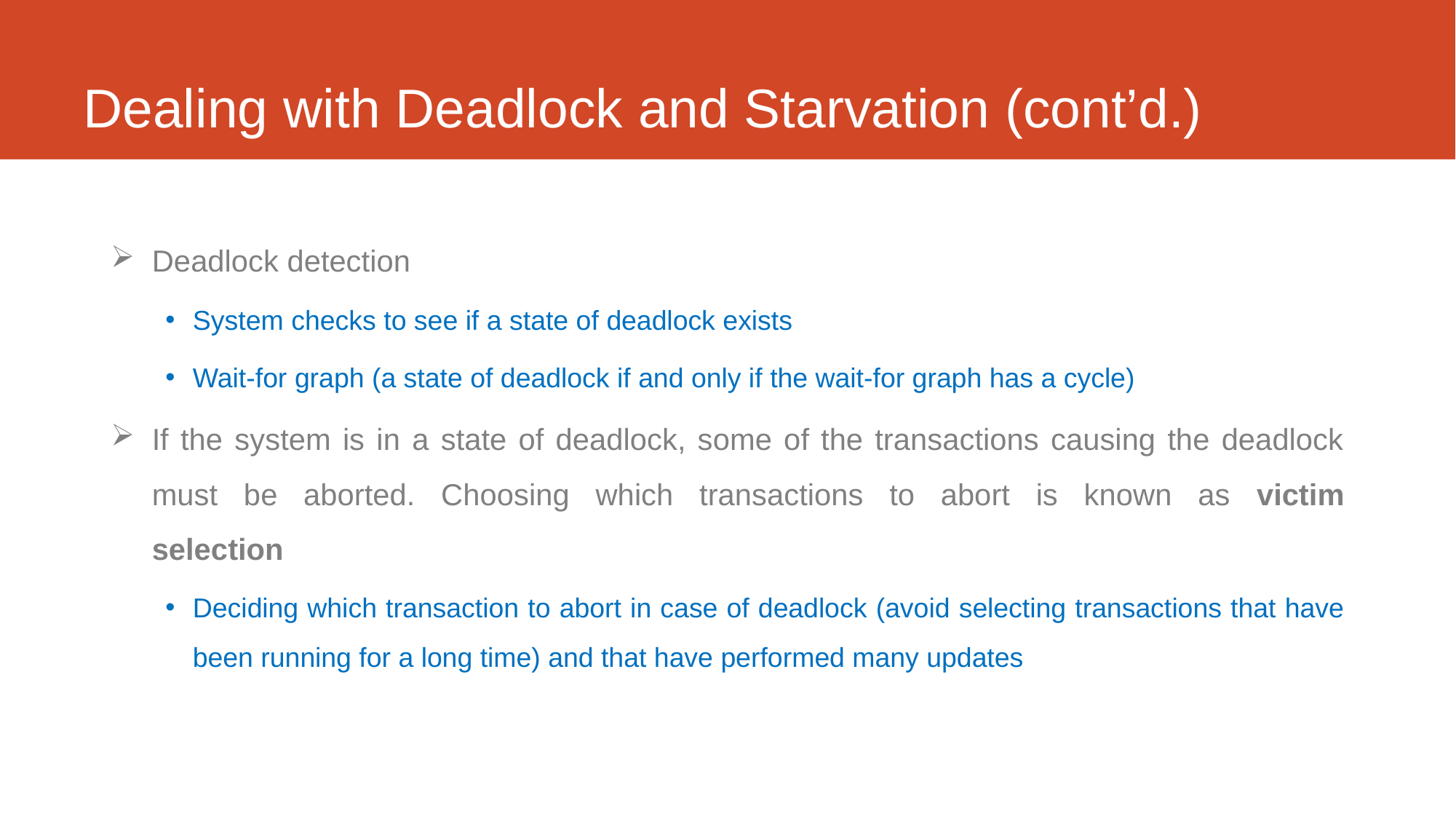

# Dealing with Deadlock and Starvation (cont’d.)
Deadlock detection
System checks to see if a state of deadlock exists
Wait-for graph (a state of deadlock if and only if the wait-for graph has a cycle)
If the system is in a state of deadlock, some of the transactions causing the deadlock
must be aborted. Choosing which transactions to abort is known as victim
selection
Deciding which transaction to abort in case of deadlock (avoid selecting transactions that have been running for a long time) and that have performed many updates